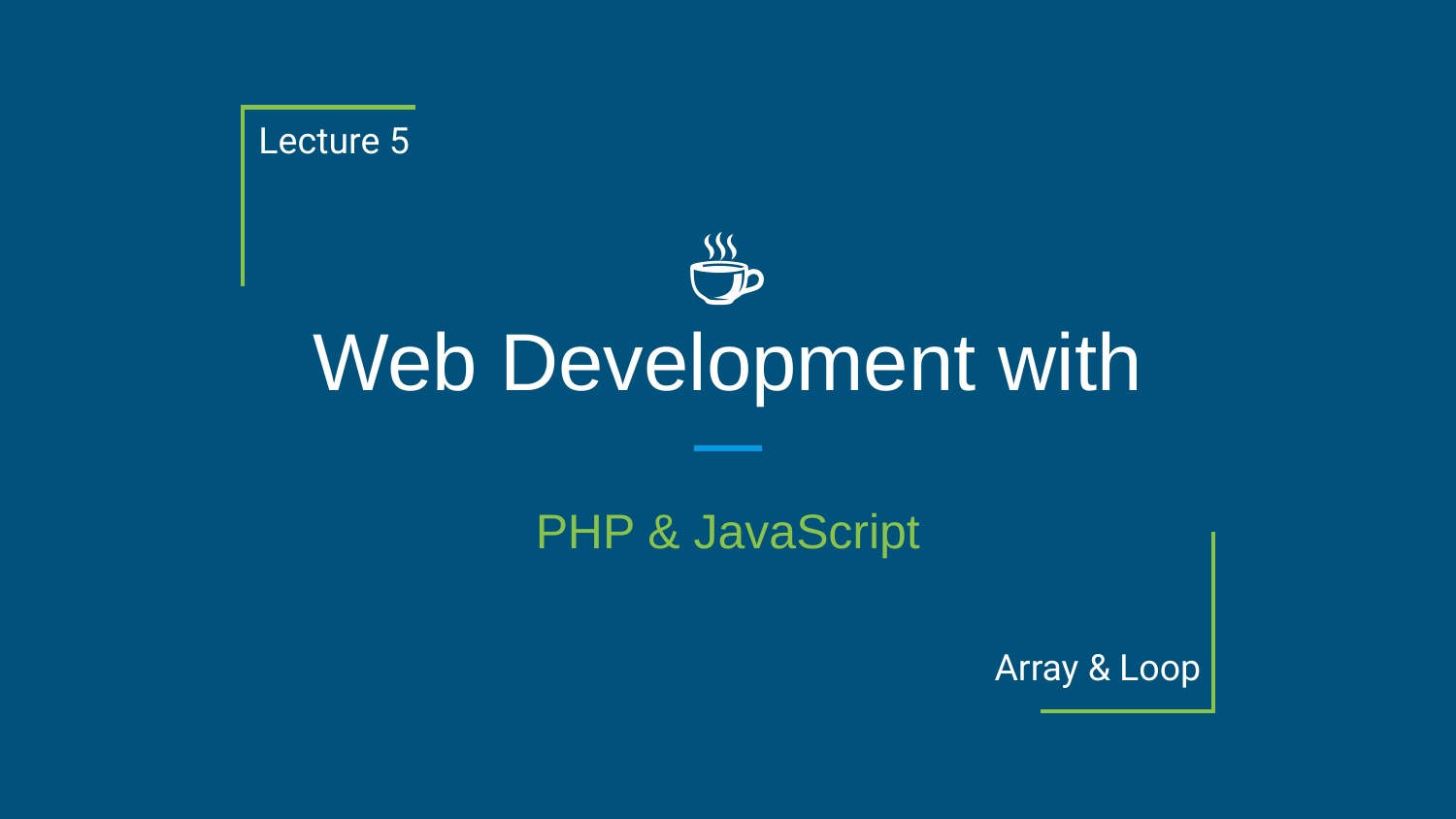

Lecture 5
# ☕ Web Development with
PHP & JavaScript
Array & Loop